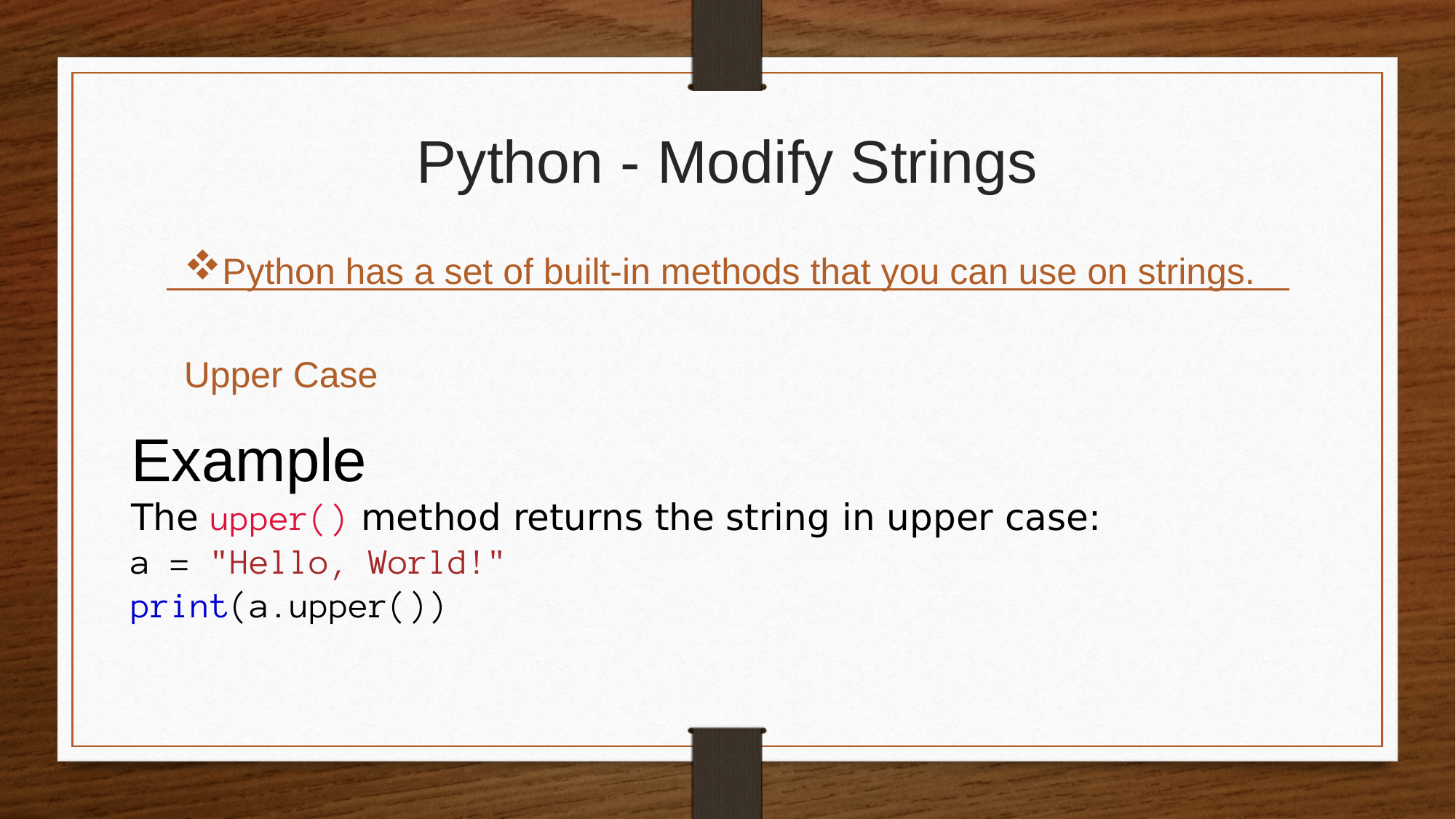

# Python - Modify Strings
Python has a set of built-in methods that you can use on strings.
Upper Case

Example
The upper() method returns the string in upper case:
a = "Hello, World!"
print(a.upper())